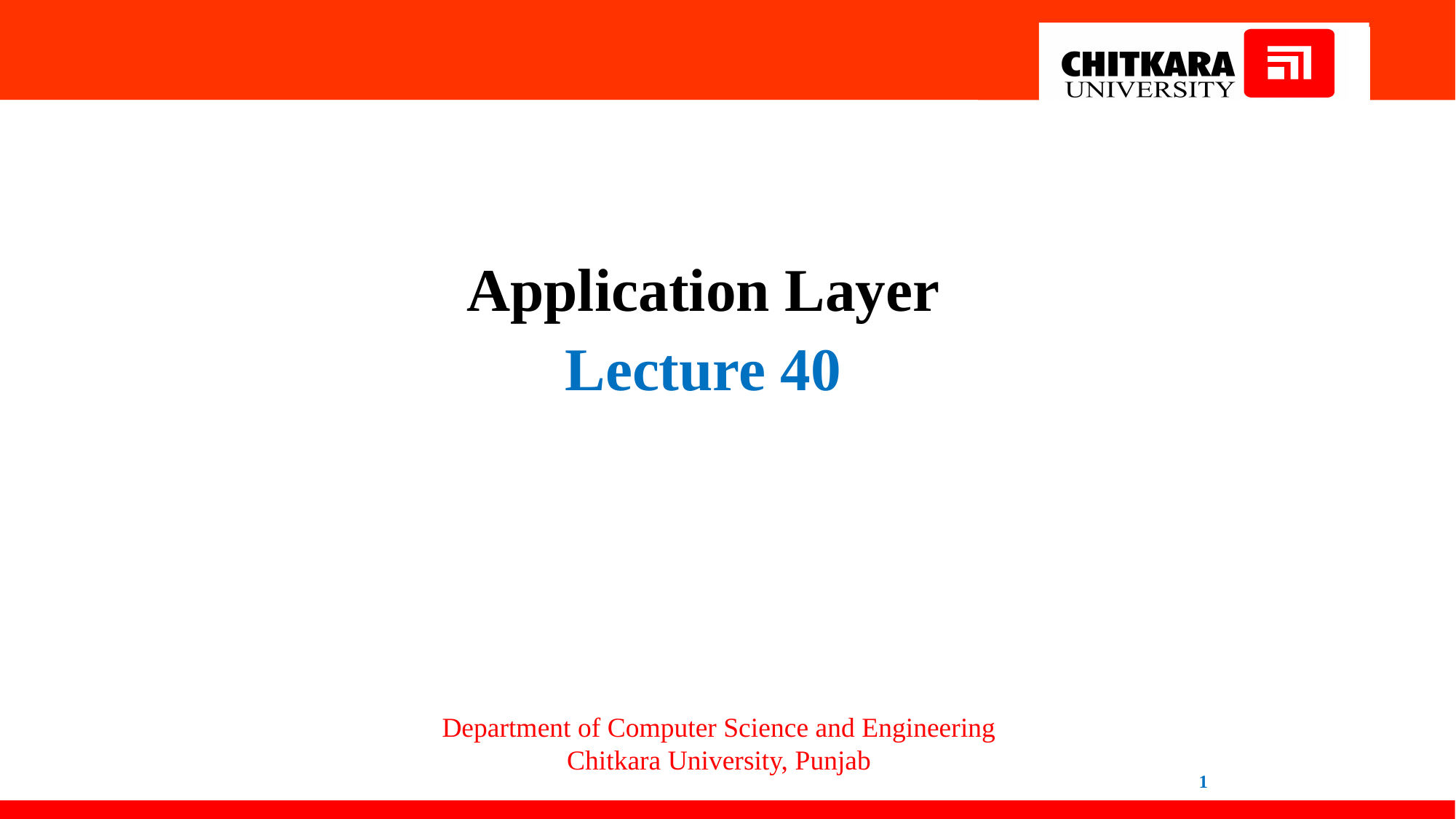

Application Layer
Lecture 40

Department of Computer Science and Engineering
Chitkara University, Punjab

1